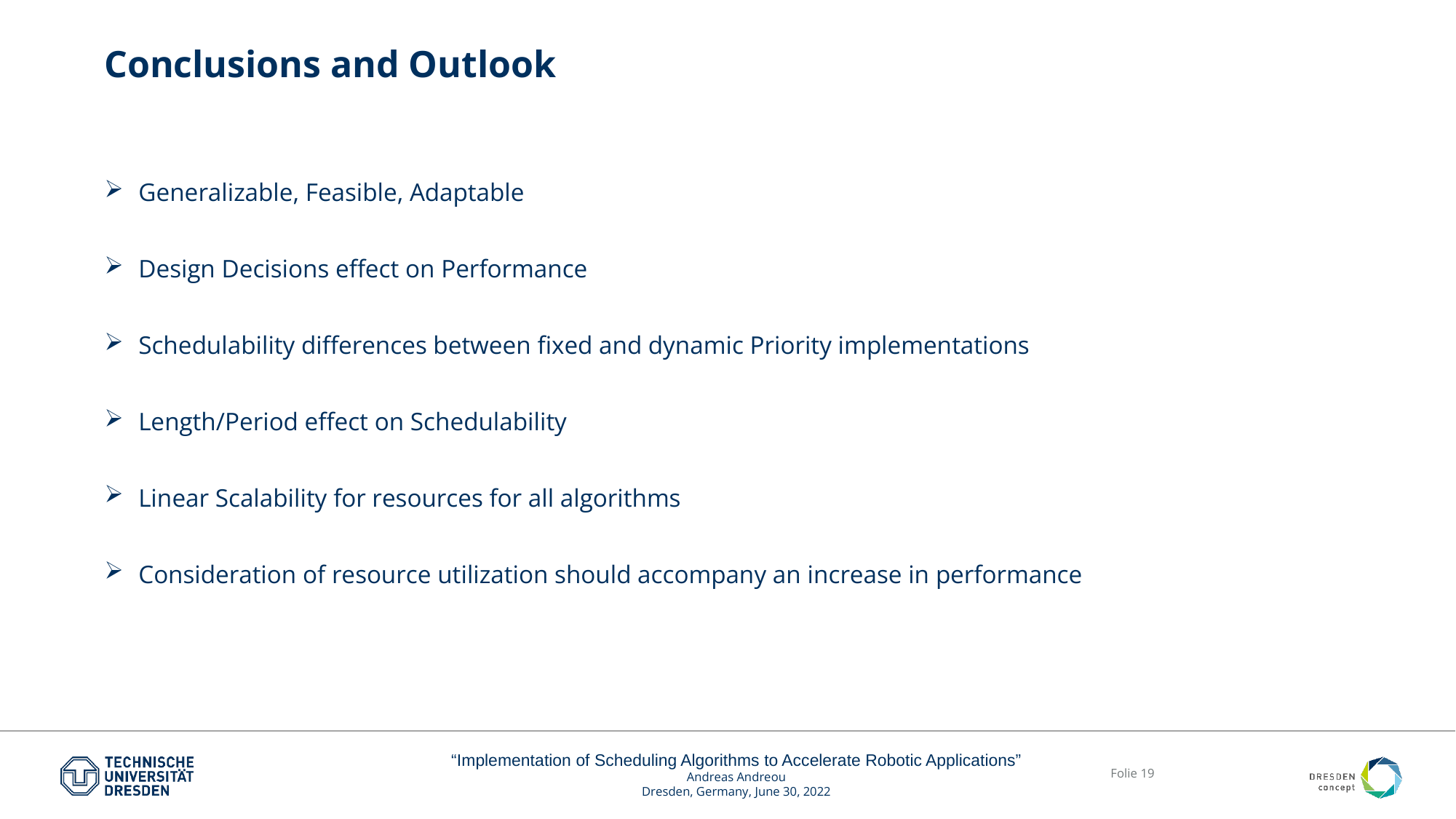

# Conclusions and Outlook
Generalizable, Feasible, Adaptable

Design Decisions effect on Performance

Schedulability differences between fixed and dynamic Priority implementations

Length/Period effect on Schedulability

Linear Scalability for resources for all algorithms

Consideration of resource utilization should accompany an increase in performance